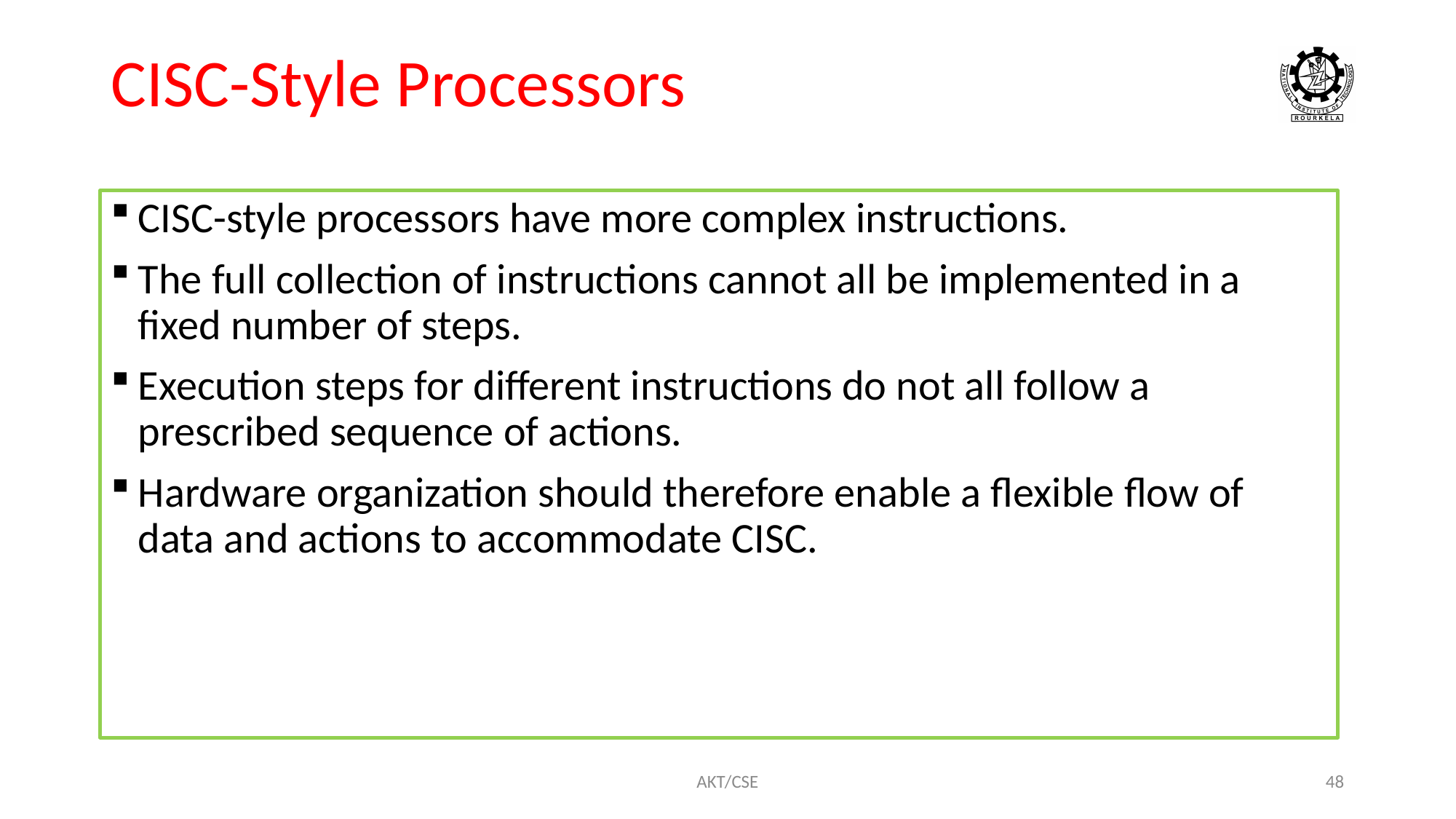

# CISC-Style Processors
CISC-style processors have more complex instructions.
The full collection of instructions cannot all be implemented in a fixed number of steps.
Execution steps for different instructions do not all follow a prescribed sequence of actions.
Hardware organization should therefore enable a flexible flow of data and actions to accommodate CISC.

AKT/CSE
48